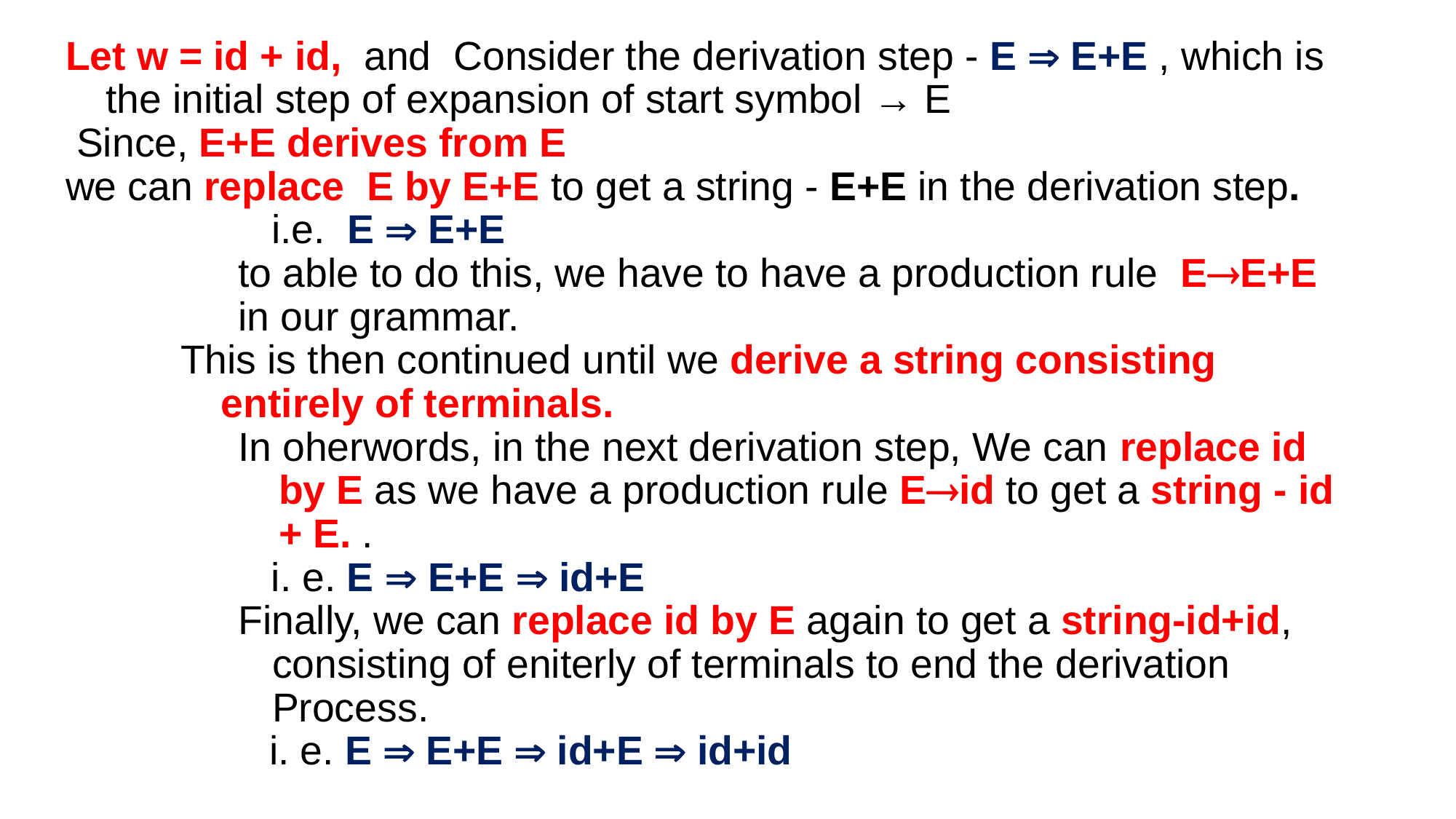

Let w = id + id,  and  Consider the derivation step - E ⇒ E+E , which is the initial step of expansion of start symbol → E
 Since, E+E derives from E
we can replace  E by E+E to get a string - E+E in the derivation step.
   i.e.  E ⇒ E+E
to able to do this, we have to have a production rule  E→E+E in our grammar.
This is then continued until we derive a string consisting entirely of terminals.
In oherwords, in the next derivation step, We can replace id by E as we have a production rule E→id to get a string - id + E. .
   i. e. E ⇒ E+E ⇒ id+E
Finally, we can replace id by E again to get a string-id+id, consisting of eniterly of terminals to end the derivation Process.
        i. e. E ⇒ E+E ⇒ id+E ⇒ id+id